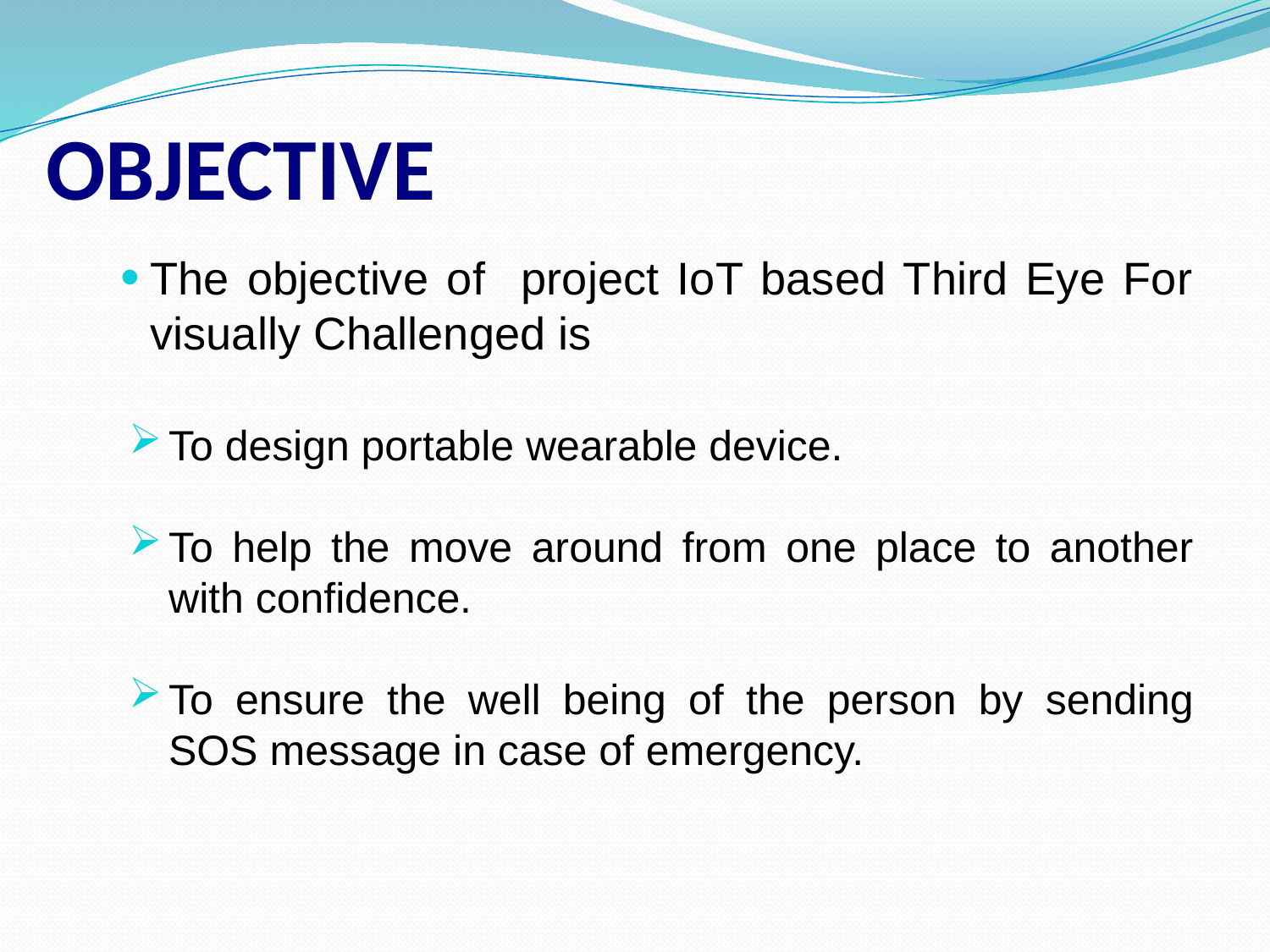

OBJECTIVE
The objective of  project IoT based Third Eye For visually Challenged is
To design portable wearable device.

To help the move around from one place to another with confidence.

To ensure the well being of the person by sending SOS message in case of emergency.